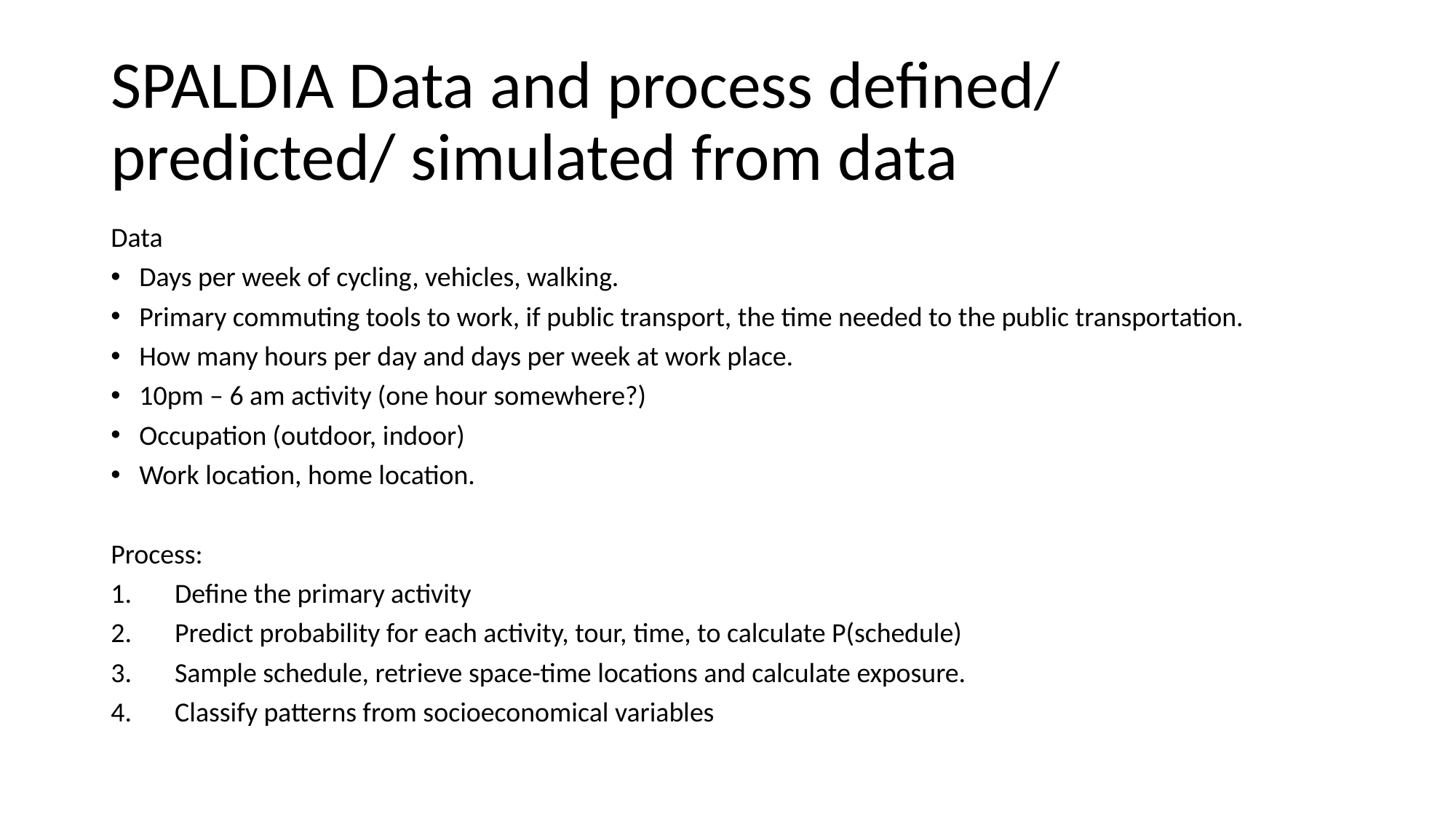

# SPALDIA Data and process defined/ predicted/ simulated from data
Data
Days per week of cycling, vehicles, walking.
Primary commuting tools to work, if public transport, the time needed to the public transportation.
How many hours per day and days per week at work place.
10pm – 6 am activity (one hour somewhere?)
Occupation (outdoor, indoor)
Work location, home location.

Process:
Define the primary activity
Predict probability for each activity, tour, time, to calculate P(schedule)
Sample schedule, retrieve space-time locations and calculate exposure.
Classify patterns from socioeconomical variables